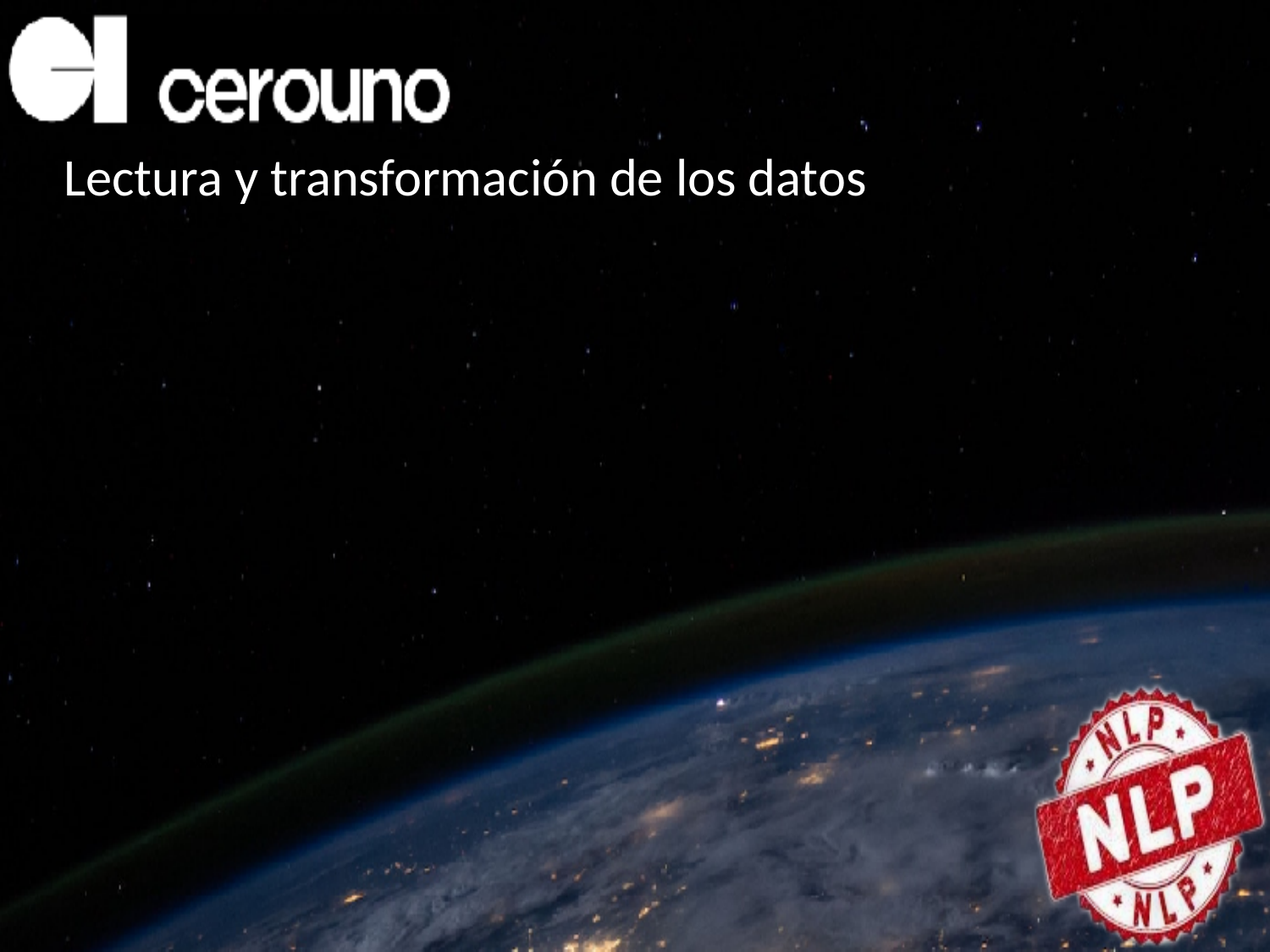

# Lectura y transformación de los datos